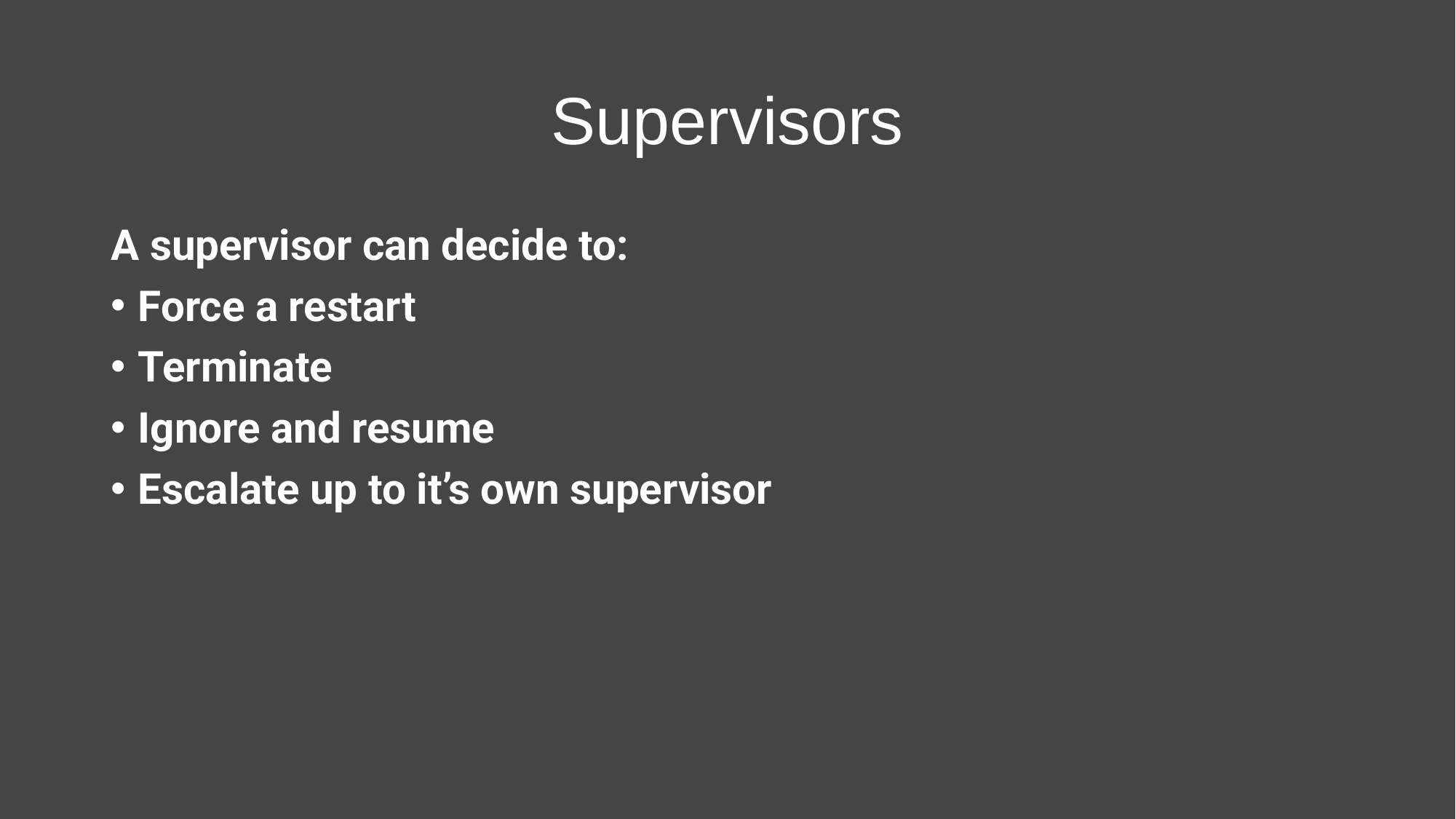

# Supervisors
A supervisor can decide to:
Force a restart
Terminate
Ignore and resume
Escalate up to it’s own supervisor